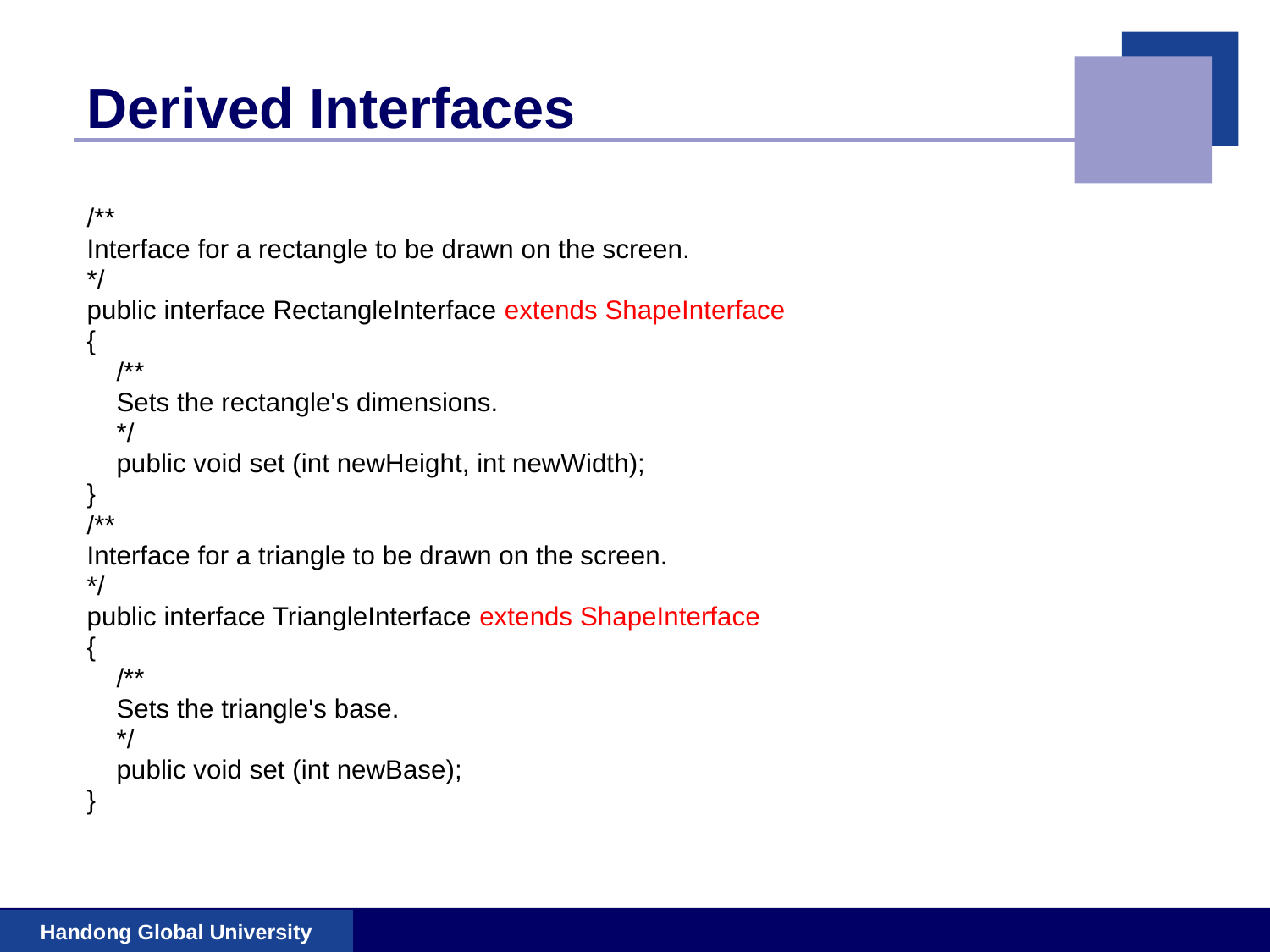

# Derived Interfaces
/**
Interface for a rectangle to be drawn on the screen.
*/
public interface RectangleInterface extends ShapeInterface
{
    /**
    Sets the rectangle's dimensions.
    */
    public void set (int newHeight, int newWidth);
}
/**
Interface for a triangle to be drawn on the screen.
*/
public interface TriangleInterface extends ShapeInterface
{
    /**
    Sets the triangle's base.
    */
    public void set (int newBase);
}